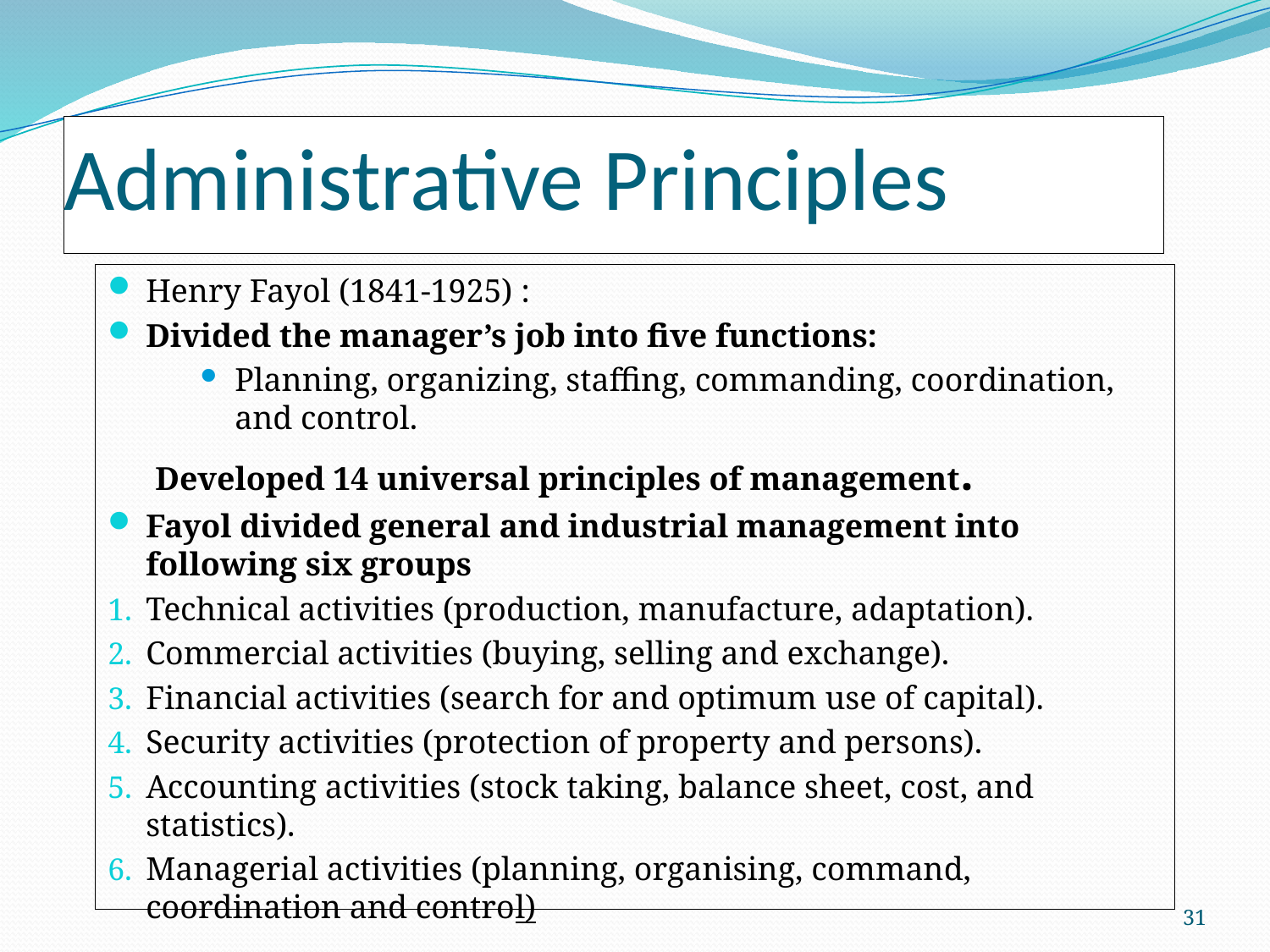

# Administrative Principles
Henry Fayol (1841-1925) :
Divided the manager’s job into five functions:
Planning, organizing, staffing, commanding, coordination, and control.
    Developed 14 universal principles of management.
Fayol divided general and industrial management into following six groups
Technical activities (production, manufacture, adaptation).
Commercial activities (buying, selling and exchange).
Financial activities (search for and optimum use of capital).
Security activities (protection of property and persons).
Accounting activities (stock taking, balance sheet, cost, and statistics).
Managerial activities (planning, organising, command, coordination and control)

31